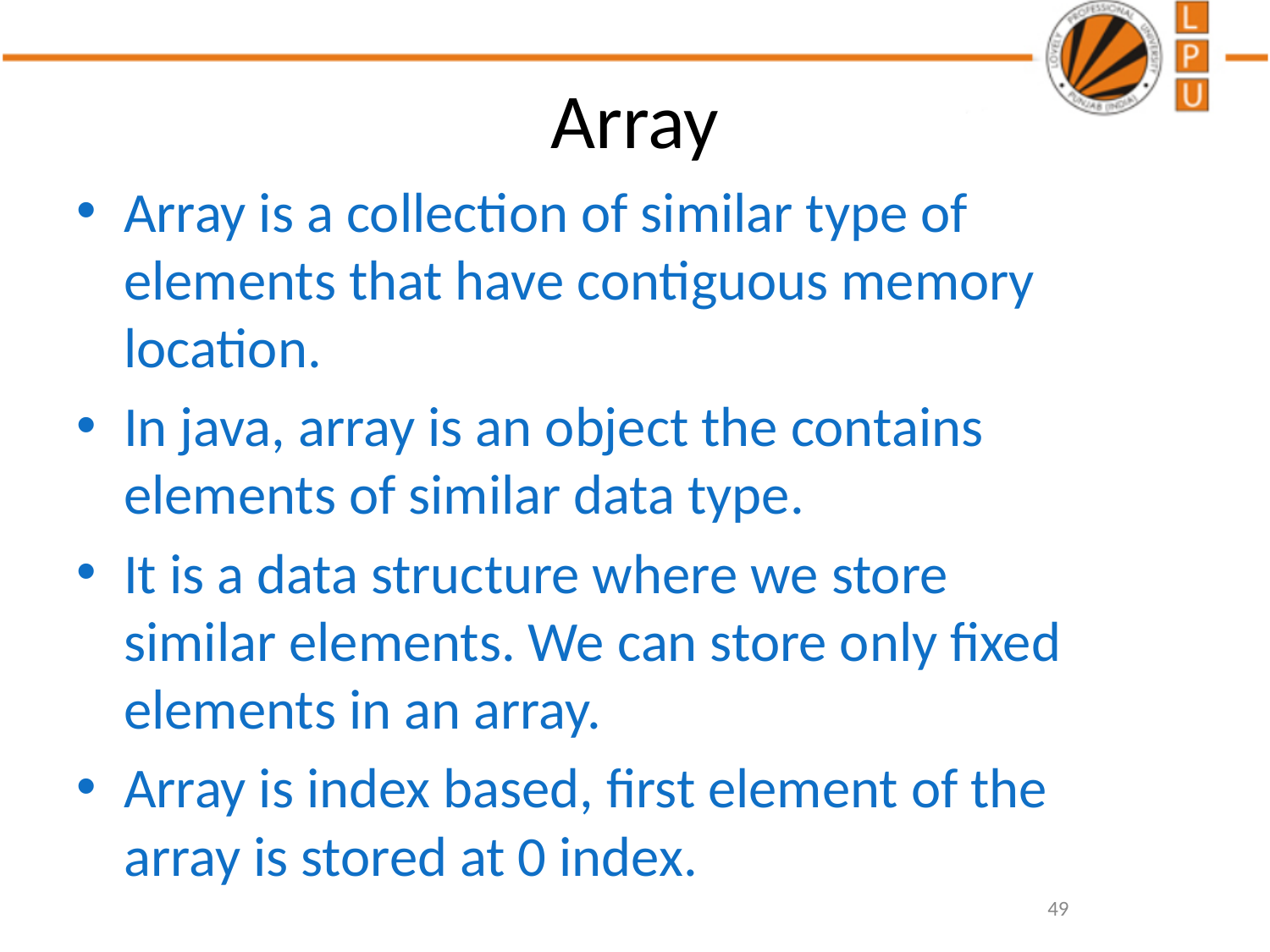

# Array
Array is a collection of similar type of elements that have contiguous memory location.
In java, array is an object the contains elements of similar data type.
It is a data structure where we store similar elements. We can store only fixed elements in an array.
Array is index based, first element of the array is stored at 0 index.

49